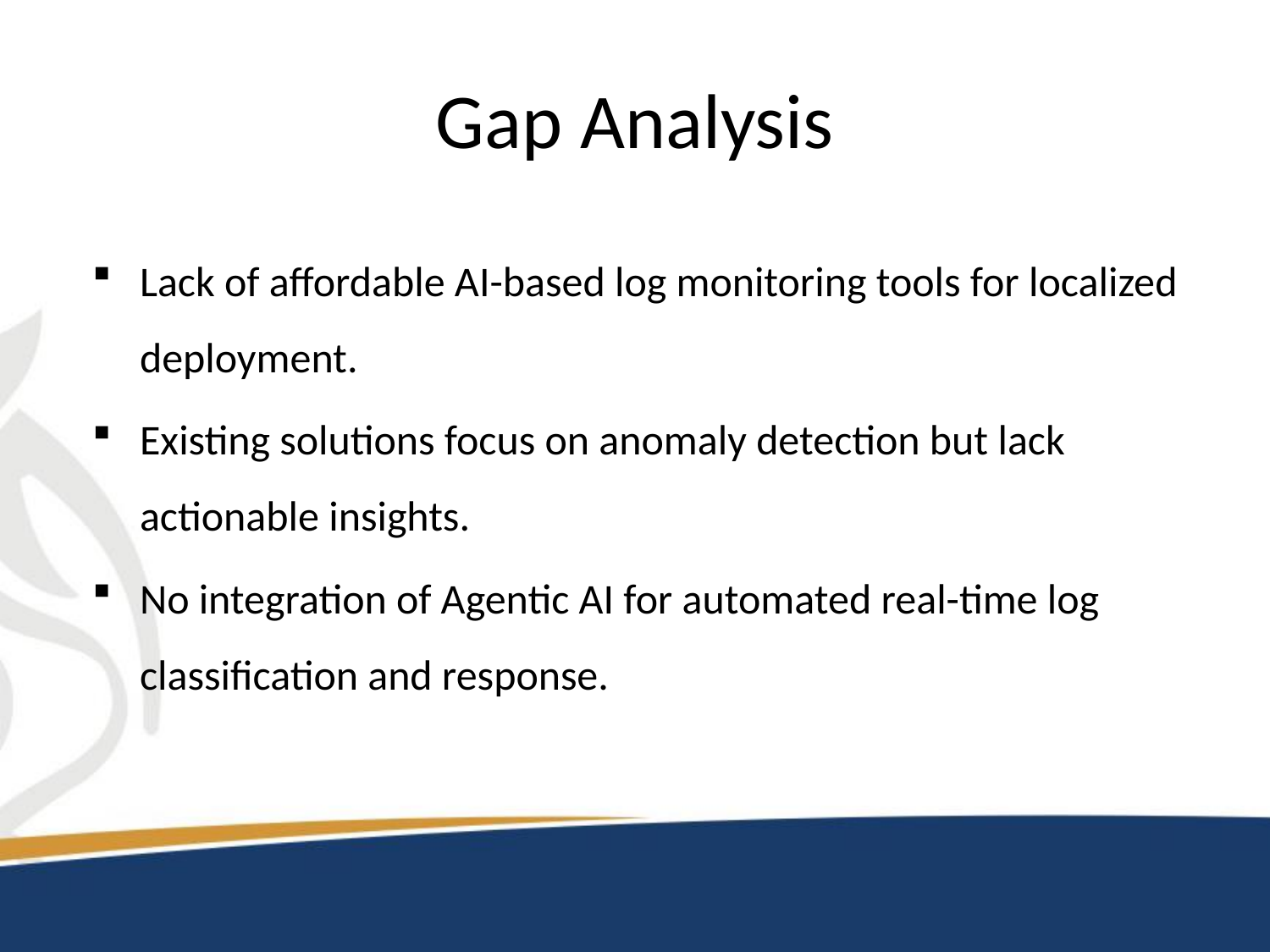

# Gap Analysis
Lack of affordable AI-based log monitoring tools for localized deployment.
Existing solutions focus on anomaly detection but lack actionable insights.
No integration of Agentic AI for automated real-time log classification and response.